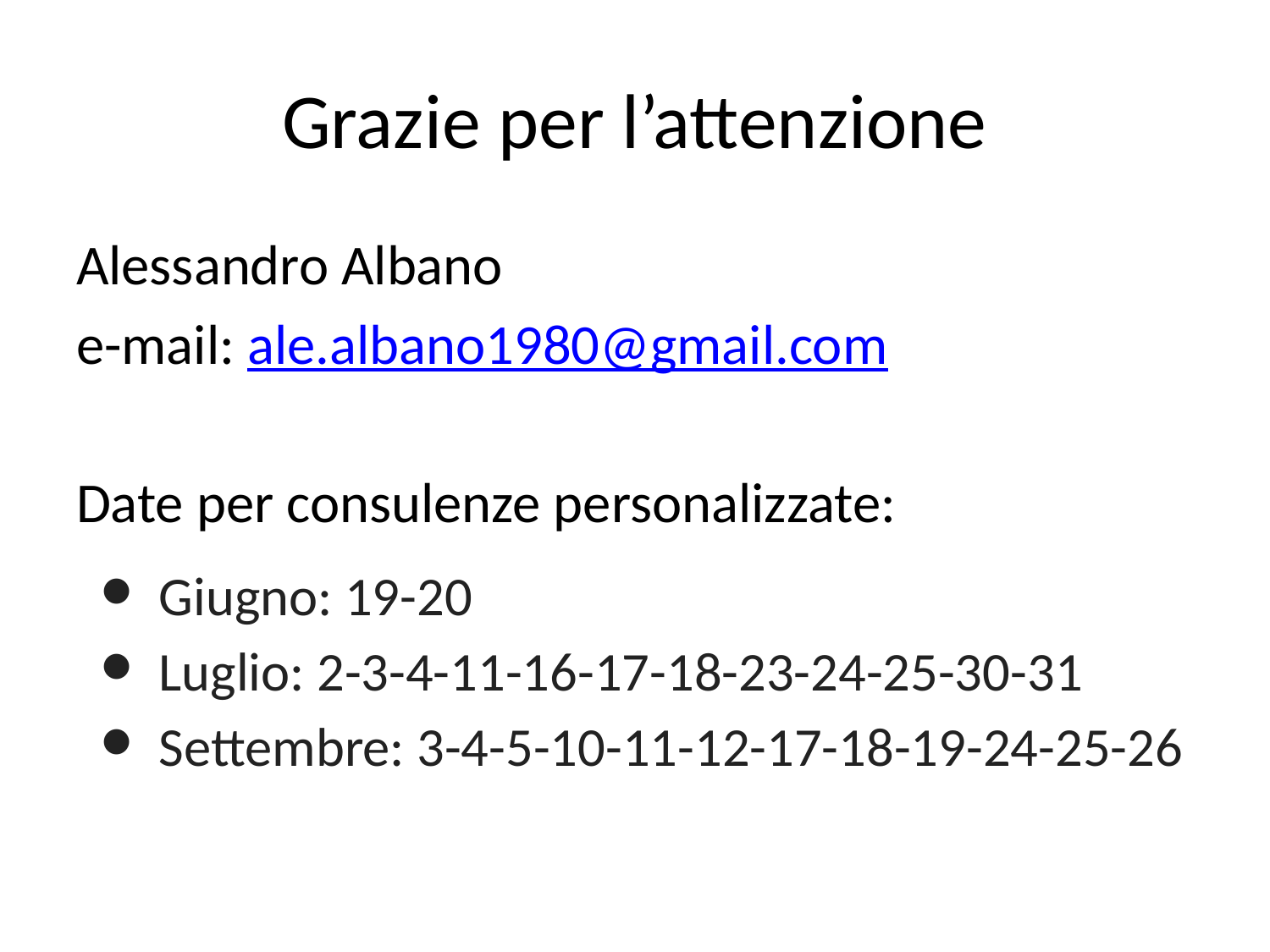

# Grazie per l’attenzione
Alessandro Albano
e-mail: ale.albano1980@gmail.com

Date per consulenze personalizzate:
Giugno: 19-20
Luglio: 2-3-4-11-16-17-18-23-24-25-30-31
Settembre: 3-4-5-10-11-12-17-18-19-24-25-26